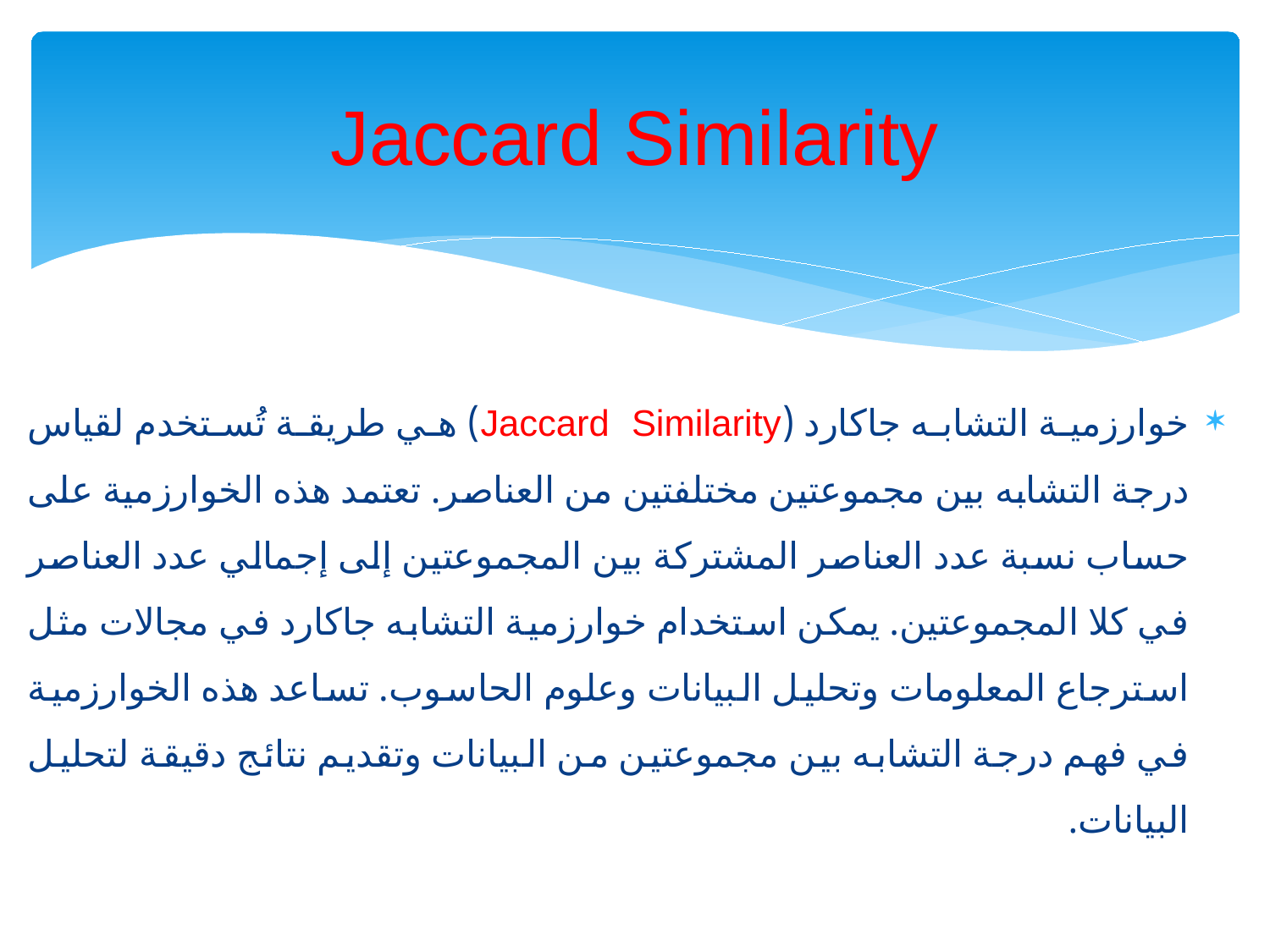

# Jaccard Similarity
خوارزمية التشابه جاكارد (Jaccard Similarity) هي طريقة تُستخدم لقياس درجة التشابه بين مجموعتين مختلفتين من العناصر. تعتمد هذه الخوارزمية على حساب نسبة عدد العناصر المشتركة بين المجموعتين إلى إجمالي عدد العناصر في كلا المجموعتين. يمكن استخدام خوارزمية التشابه جاكارد في مجالات مثل استرجاع المعلومات وتحليل البيانات وعلوم الحاسوب. تساعد هذه الخوارزمية في فهم درجة التشابه بين مجموعتين من البيانات وتقديم نتائج دقيقة لتحليل البيانات.